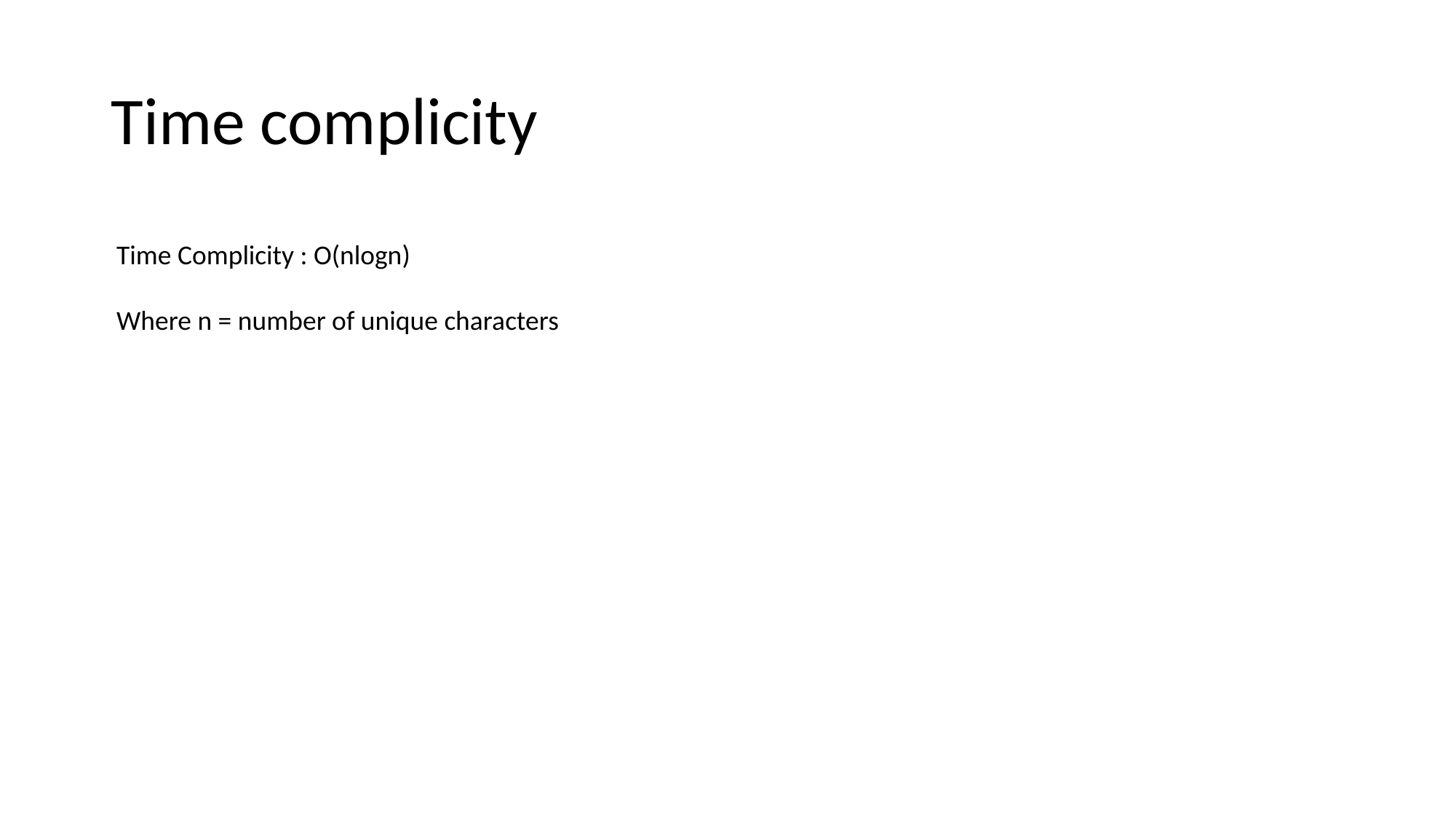

# Time complicity
Time Complicity : O(nlogn)

Where n = number of unique characters